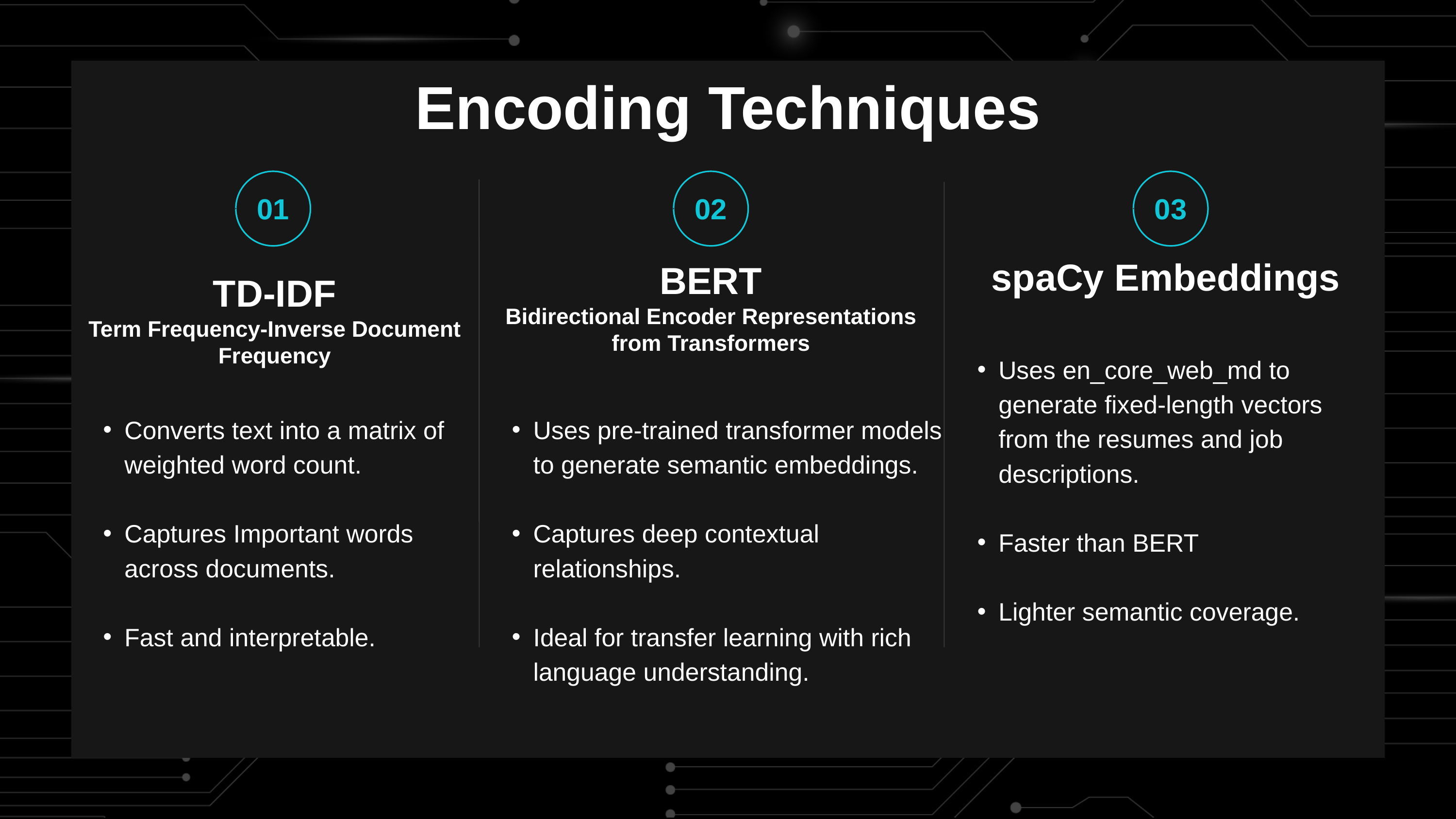

Encoding Techniques

01

02

03

spaCy Embeddings
BERT
Bidirectional Encoder Representations from Transformers
TD-IDF
Term Frequency-Inverse Document Frequency
Uses en_core_web_md to generate fixed-length vectors from the resumes and job descriptions.

Faster than BERT

Lighter semantic coverage.
Converts text into a matrix of weighted word count.

Captures Important words across documents.

Fast and interpretable.
Uses pre-trained transformer models to generate semantic embeddings.

Captures deep contextual relationships.

Ideal for transfer learning with rich language understanding.